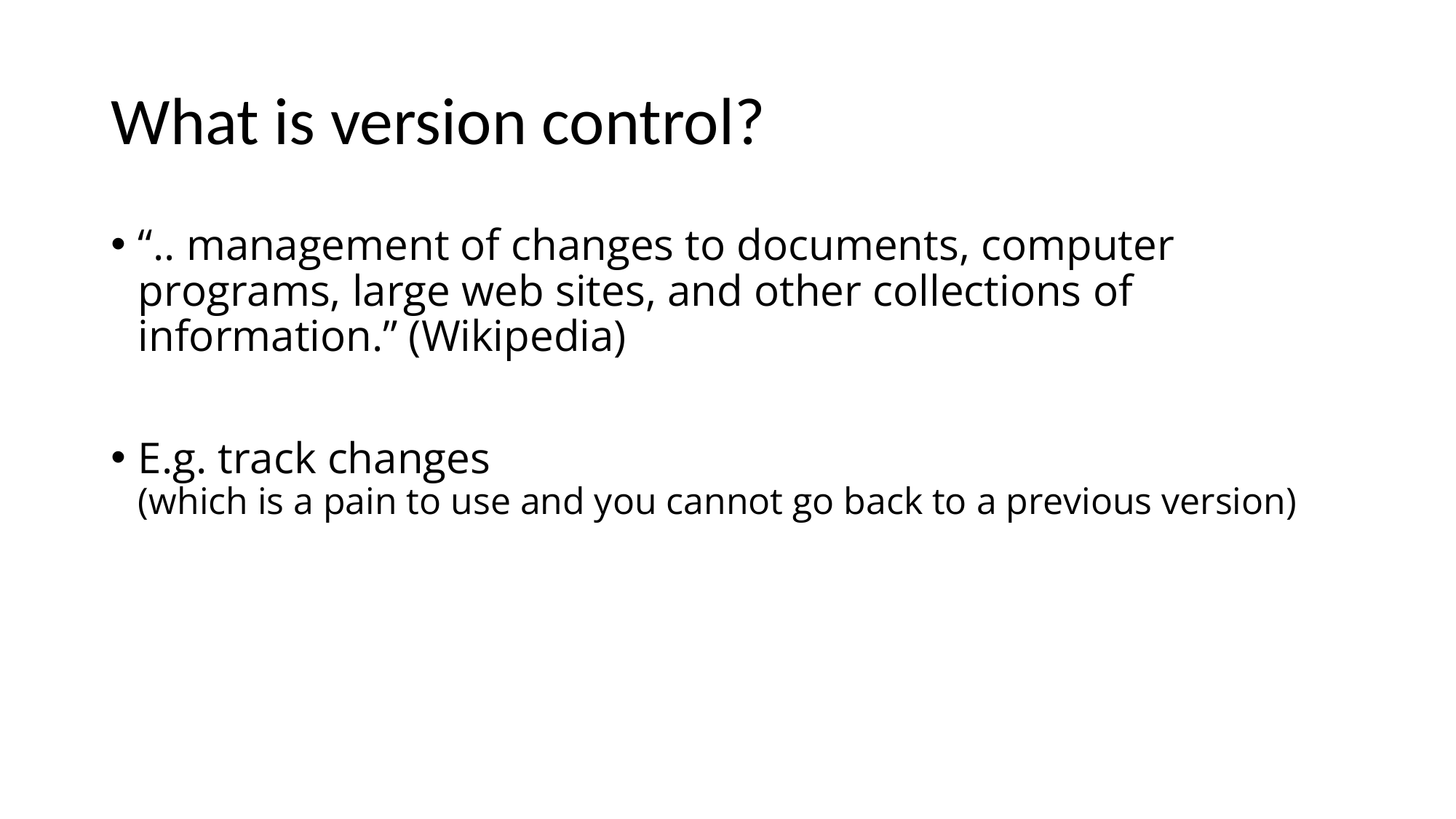

# What is version control?
“.. management of changes to documents, computer programs, large web sites, and other collections of information.” (Wikipedia)

E.g. track changes
(which is a pain to use and you cannot go back to a previous version)